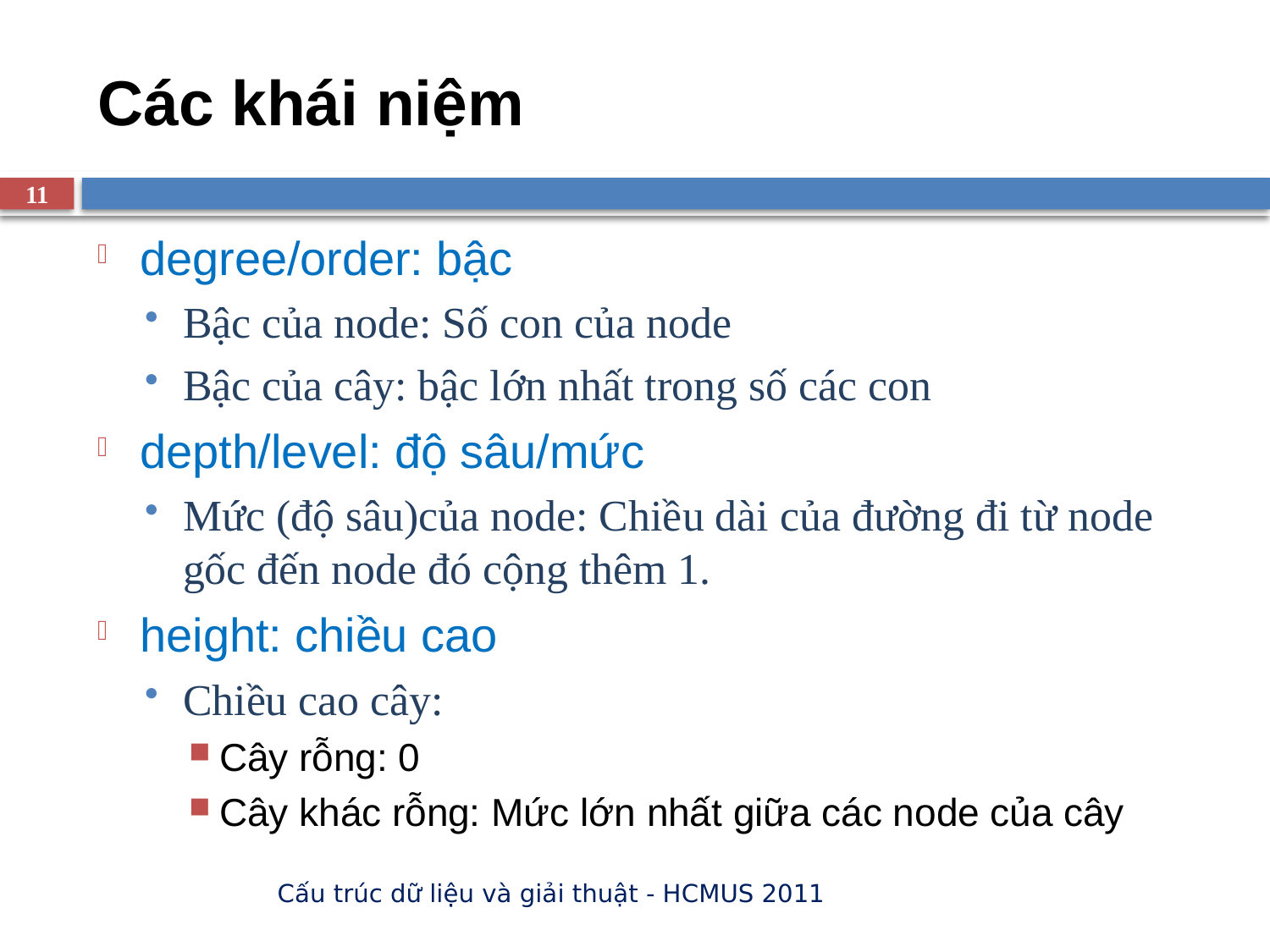

# Các khái niệm
11
degree/order: bậc
Bậc của node: Số con của node
Bậc của cây: bậc lớn nhất trong số các con
depth/level: độ sâu/mức
Mức (độ sâu)của node: Chiều dài của đường đi từ node gốc đến node đó cộng thêm 1.
height: chiều cao
Chiều cao cây:
Cây rỗng: 0
Cây khác rỗng: Mức lớn nhất giữa các node của cây

Cấu trúc dữ liệu và giải thuật - HCMUS 2011